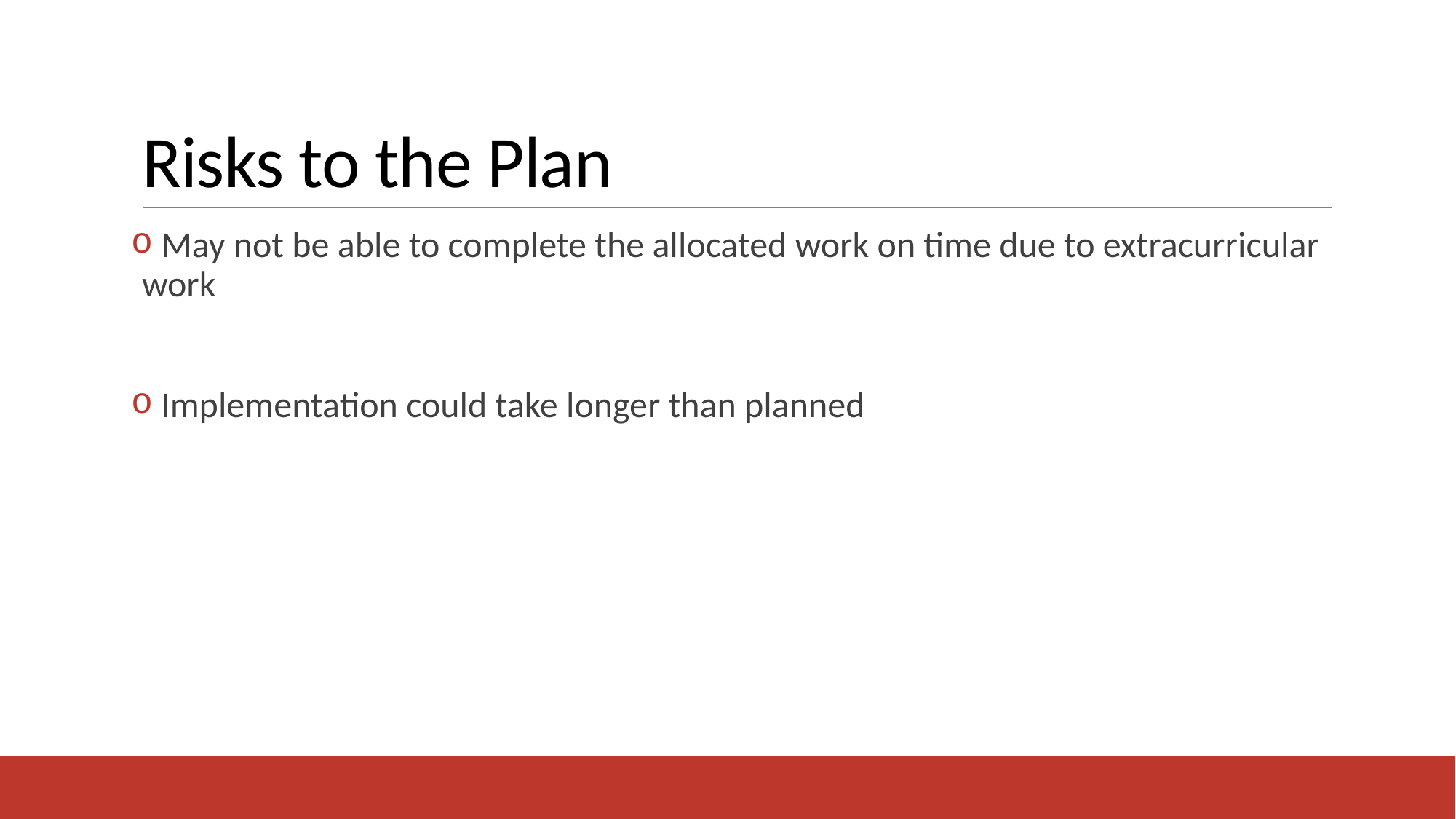

# Risks to the Plan
 May not be able to complete the allocated work on time due to extracurricular work

 Implementation could take longer than planned